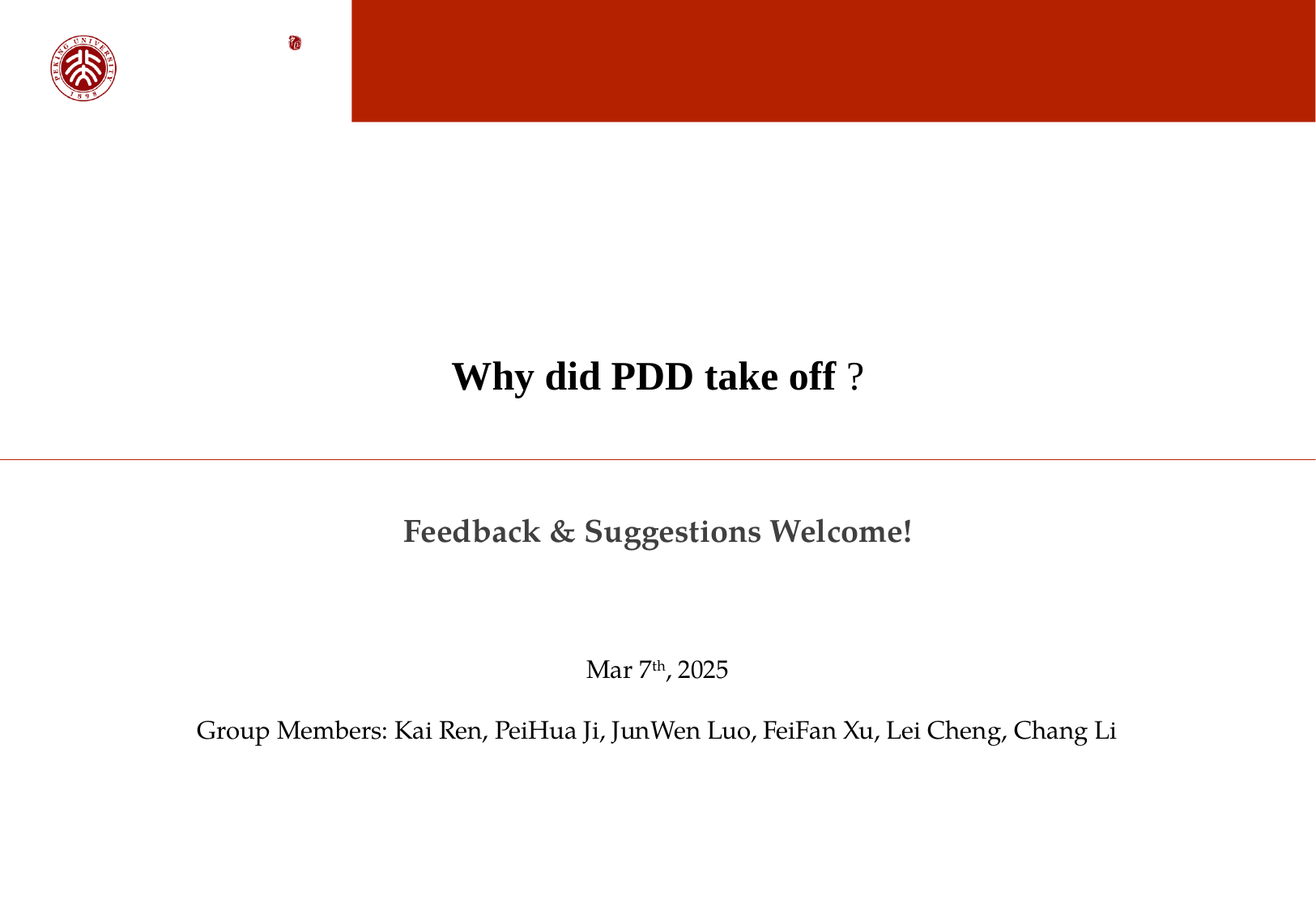

# Why did PDD take off ?
Feedback & Suggestions Welcome!
Mar 7th, 2025

Group Members: Kai Ren, PeiHua Ji, JunWen Luo, FeiFan Xu, Lei Cheng, Chang Li